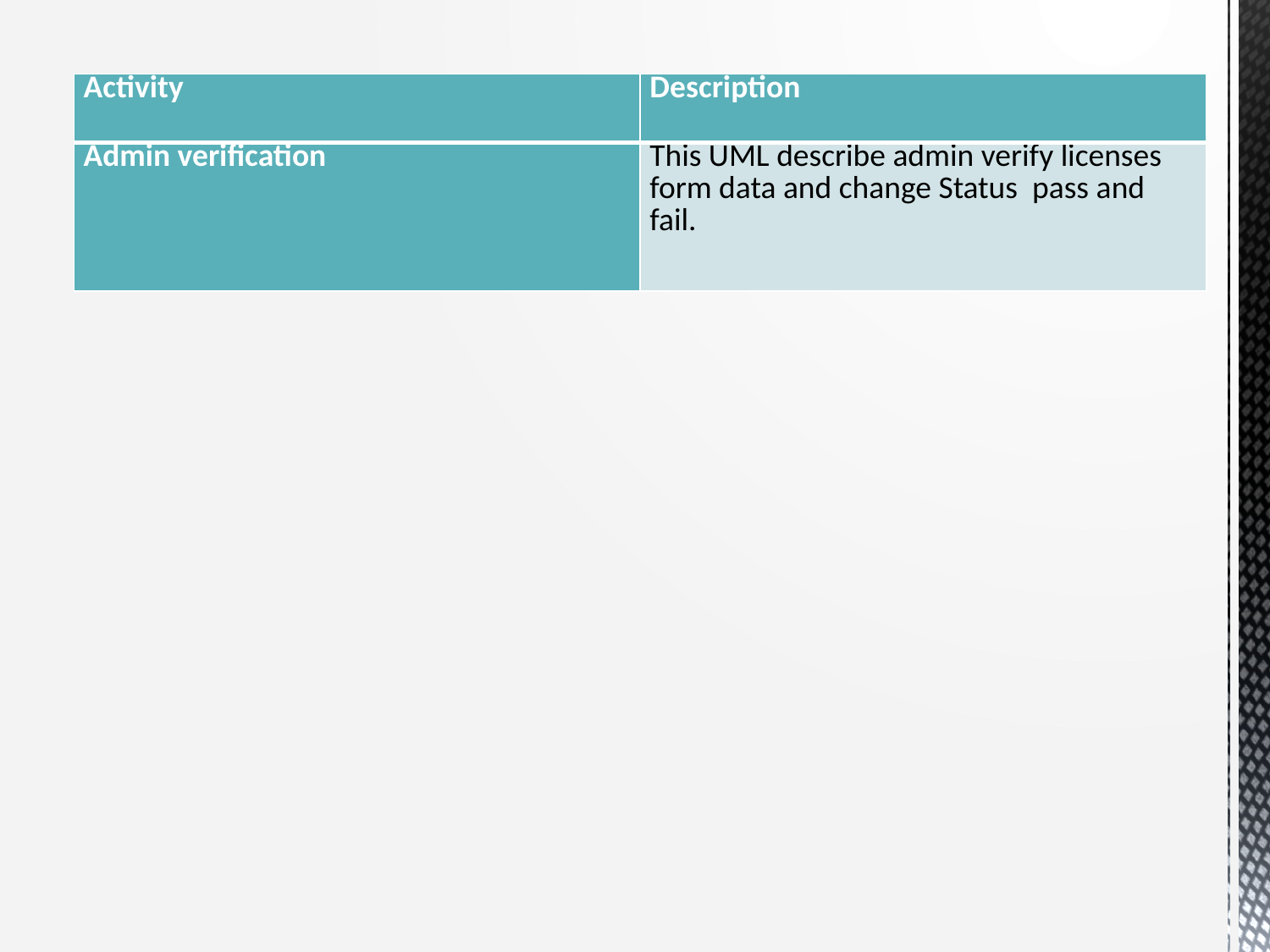

| Activity | Description |
| --- | --- |
| Admin verification | This UML describe admin verify licenses form data and change Status pass and fail. |
#